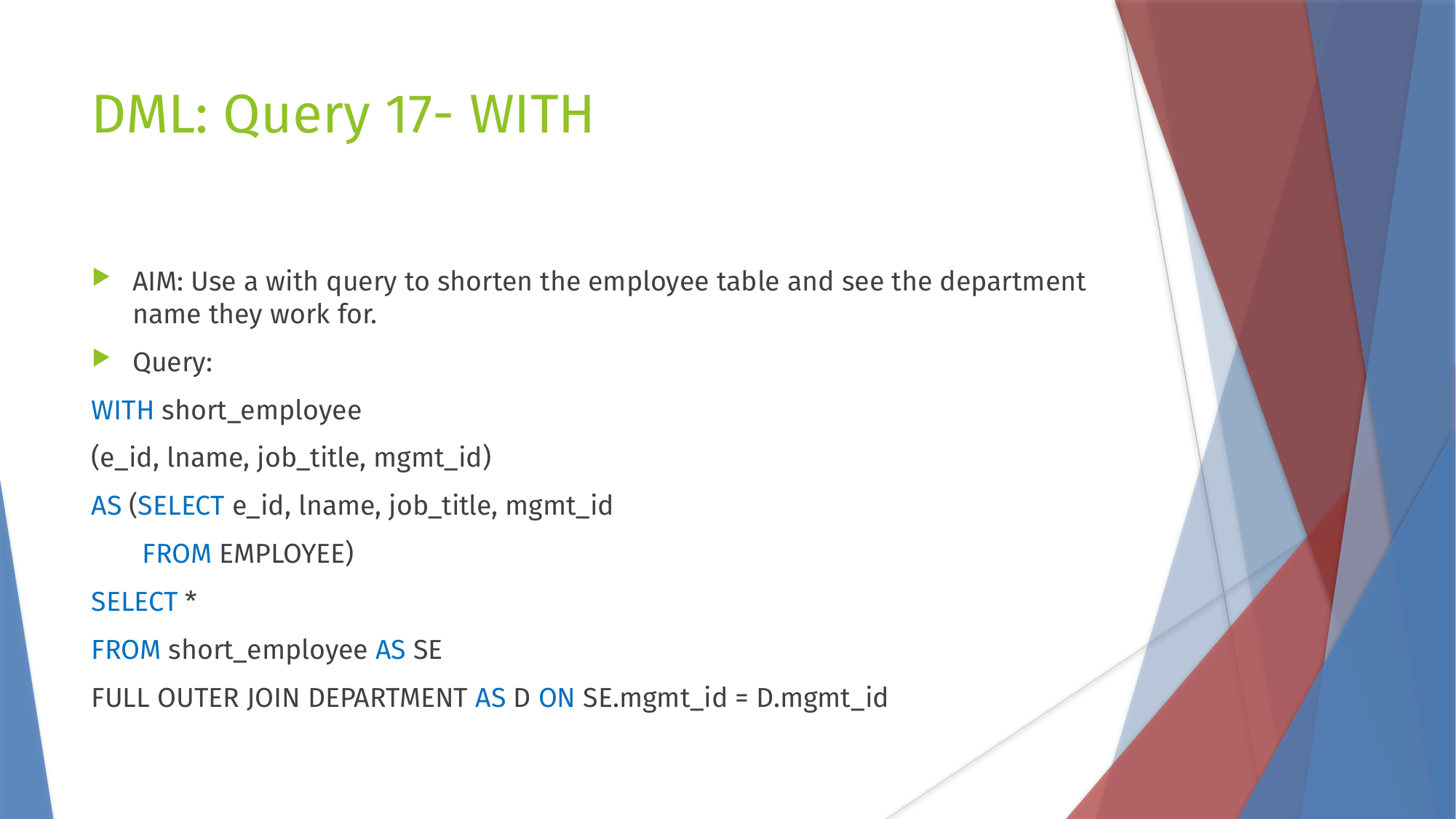

DML: Query 17- WITH
AIM: Use a with query to shorten the employee table and see the department name they work for.
Query:
WITH short_employee
(e_id, lname, job_title, mgmt_id)
AS (SELECT e_id, lname, job_title, mgmt_id
       FROM EMPLOYEE)
SELECT *
FROM short_employee AS SE
FULL OUTER JOIN DEPARTMENT AS D ON SE.mgmt_id = D.mgmt_id